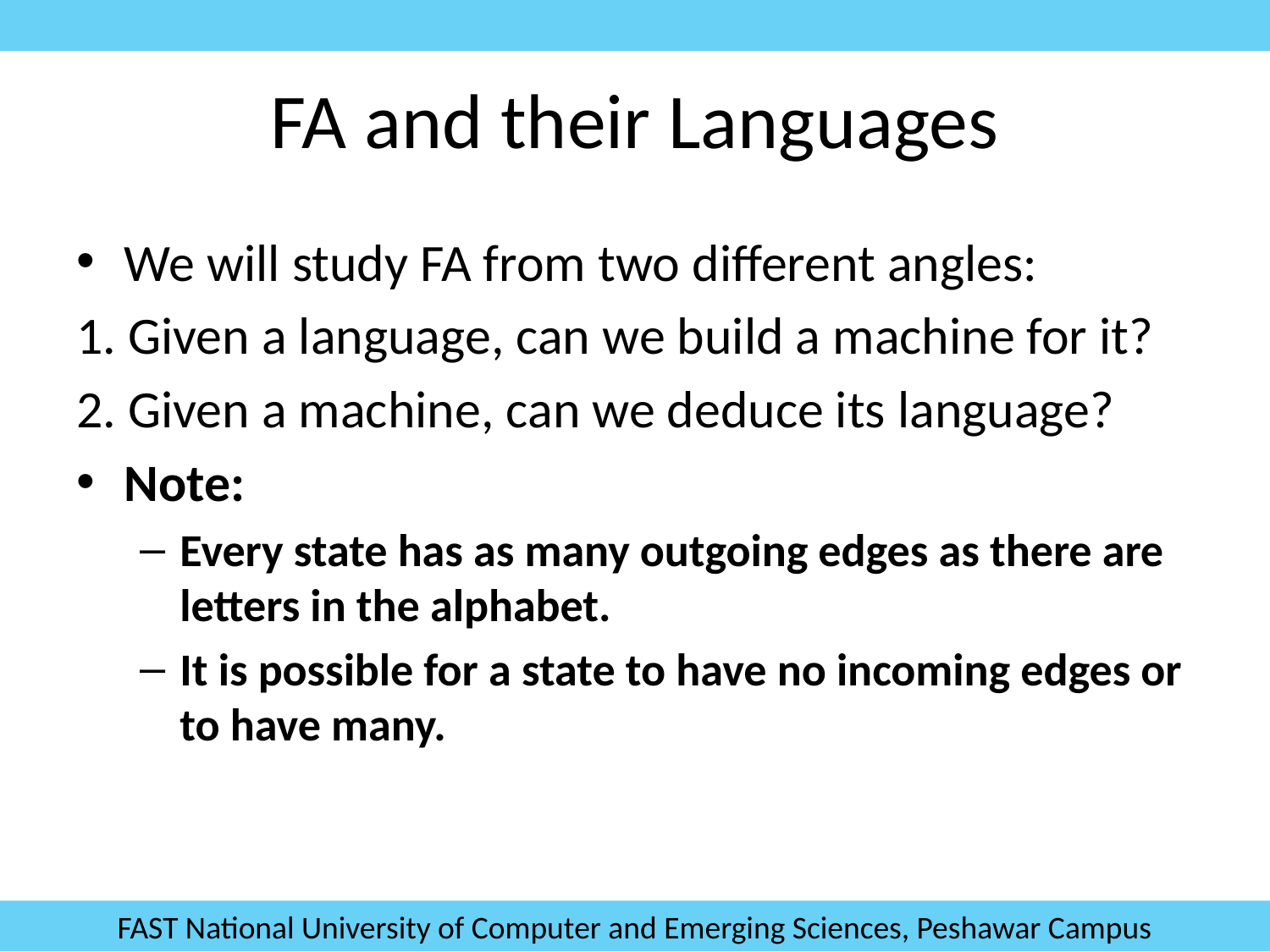

# FA and their Languages
We will study FA from two different angles:
1. Given a language, can we build a machine for it?
2. Given a machine, can we deduce its language?
Note:
Every state has as many outgoing edges as there are letters in the alphabet.
It is possible for a state to have no incoming edges or to have many.

FAST National University of Computer and Emerging Sciences, Peshawar Campus